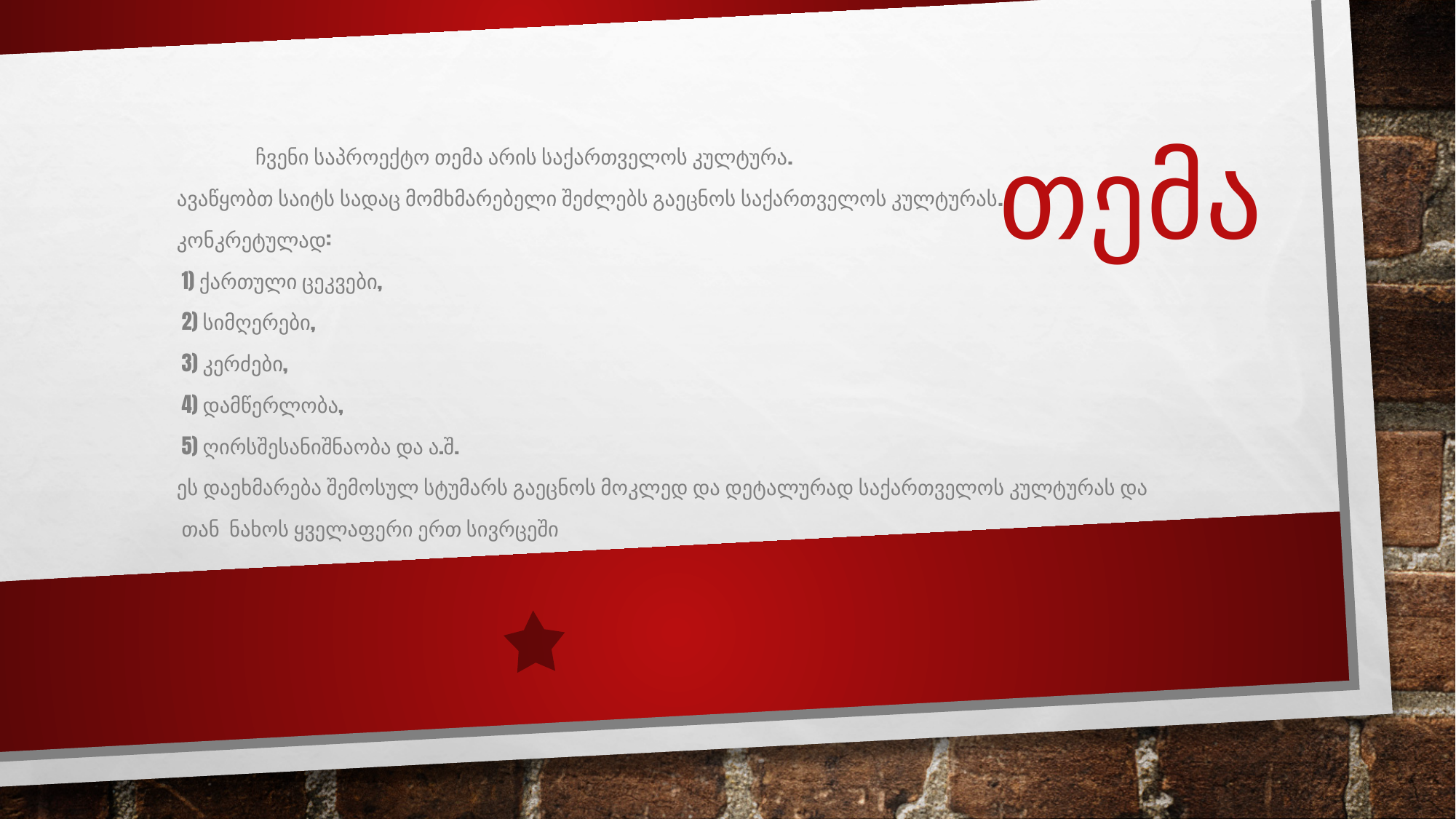

# თემა
                ჩვენი საპროექტო თემა არის საქართველოს კულტურა.
ავაწყობთ საიტს სადაც მომხმარებელი შეძლებს გაეცნოს საქართველოს კულტურას.
კონკრეტულად:
 1) ქართული ცეკვები,
 2) სიმღერები,
 3) კერძები,
 4) დამწერლობა,
 5) ღირსშესანიშნაობა და ა.შ.
ეს დაეხმარება შემოსულ სტუმარს გაეცნოს მოკლედ და დეტალურად საქართველოს კულტურას და
 თან  ნახოს ყველაფერი ერთ სივრცეში